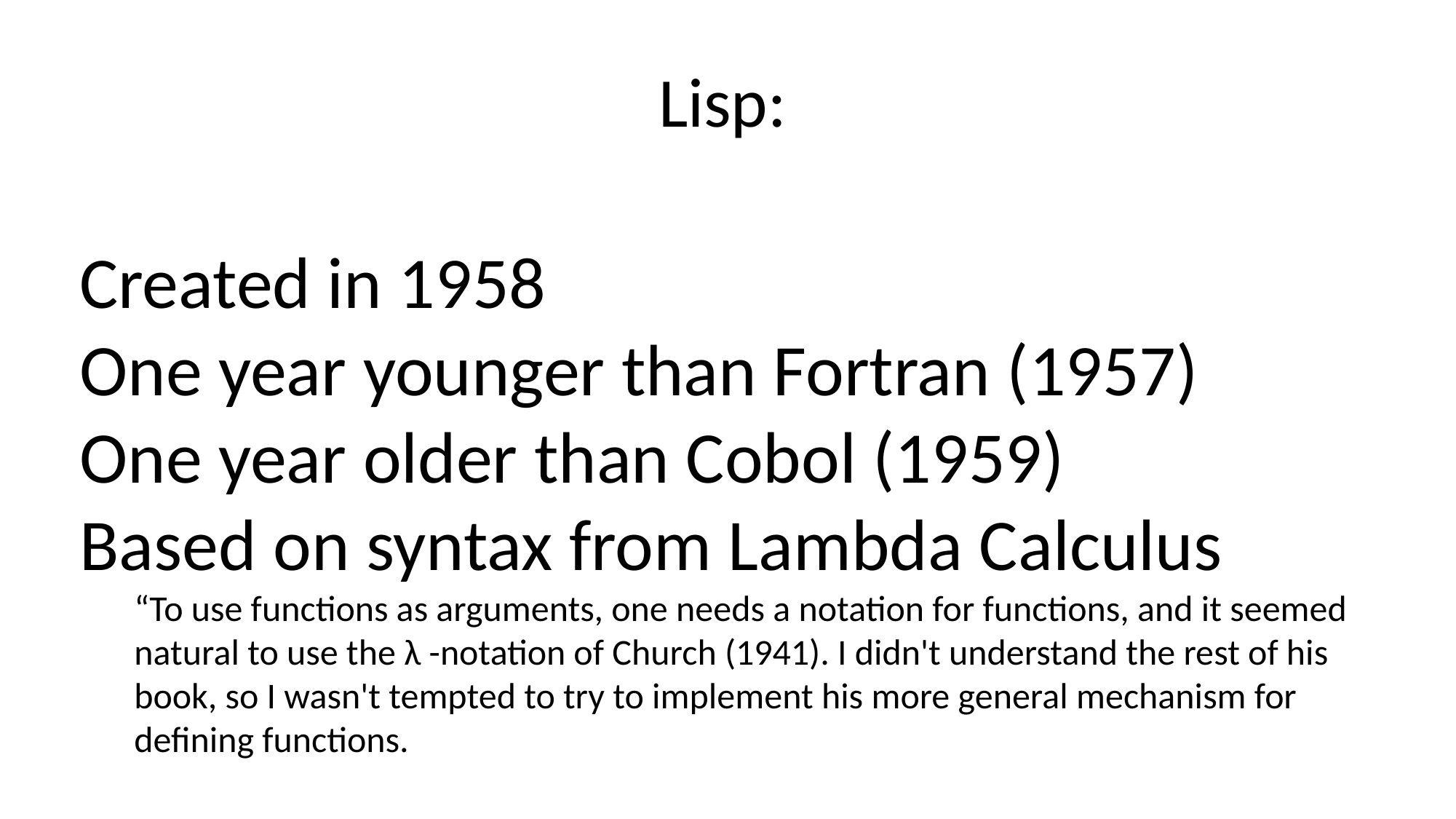

Lisp:
Created in 1958
One year younger than Fortran (1957)
One year older than Cobol (1959)
Based on syntax from Lambda Calculus
“To use functions as arguments, one needs a notation for functions, and it seemed natural to use the λ -notation of Church (1941). I didn't understand the rest of his book, so I wasn't tempted to try to implement his more general mechanism for defining functions.